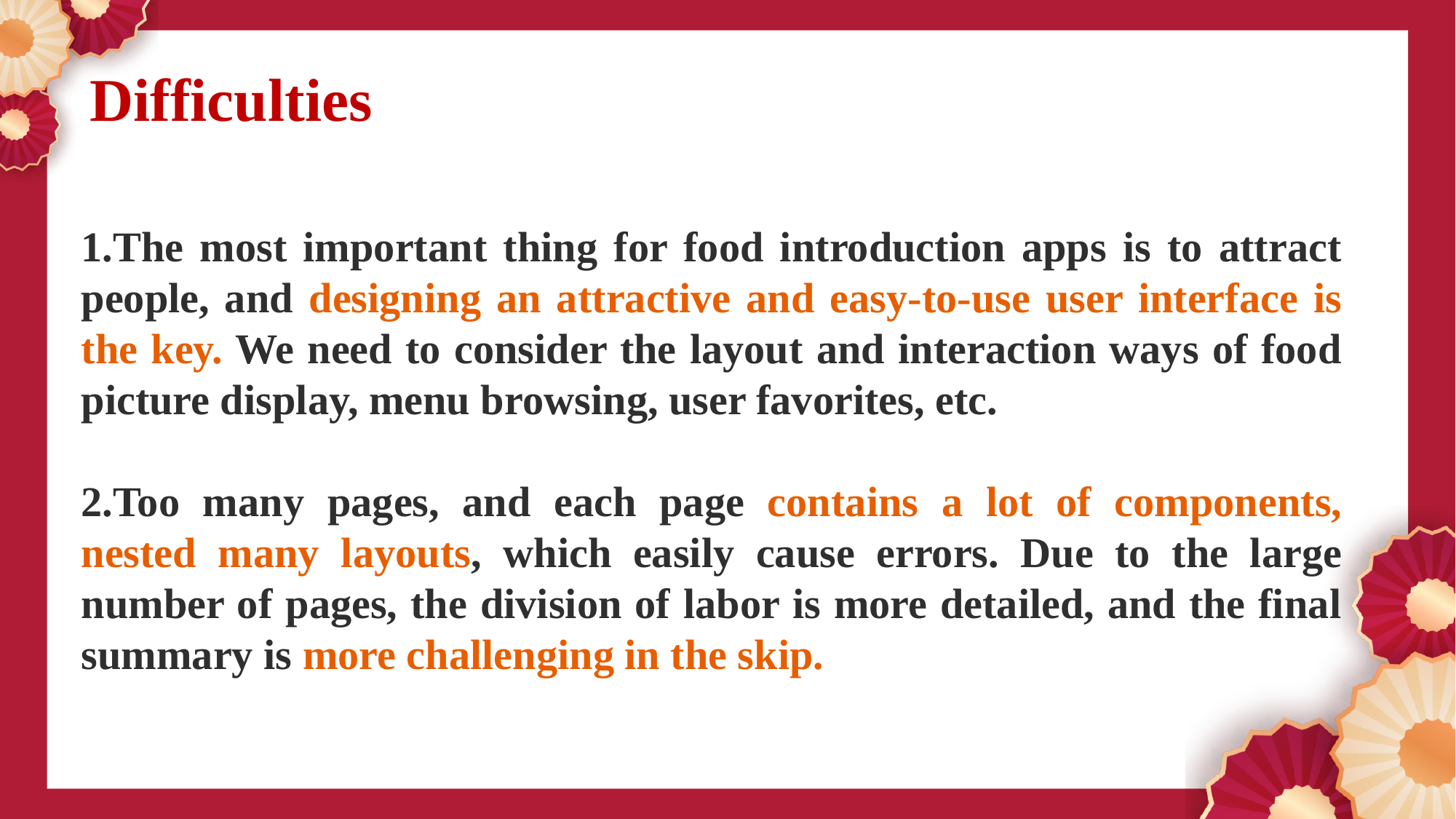

# Difficulties
1.The most important thing for food introduction apps is to attract people, and designing an attractive and easy-to-use user interface is the key. We need to consider the layout and interaction ways of food picture display, menu browsing, user favorites, etc.

2.Too many pages, and each page contains a lot of components, nested many layouts, which easily cause errors. Due to the large number of pages, the division of labor is more detailed, and the final summary is more challenging in the skip.